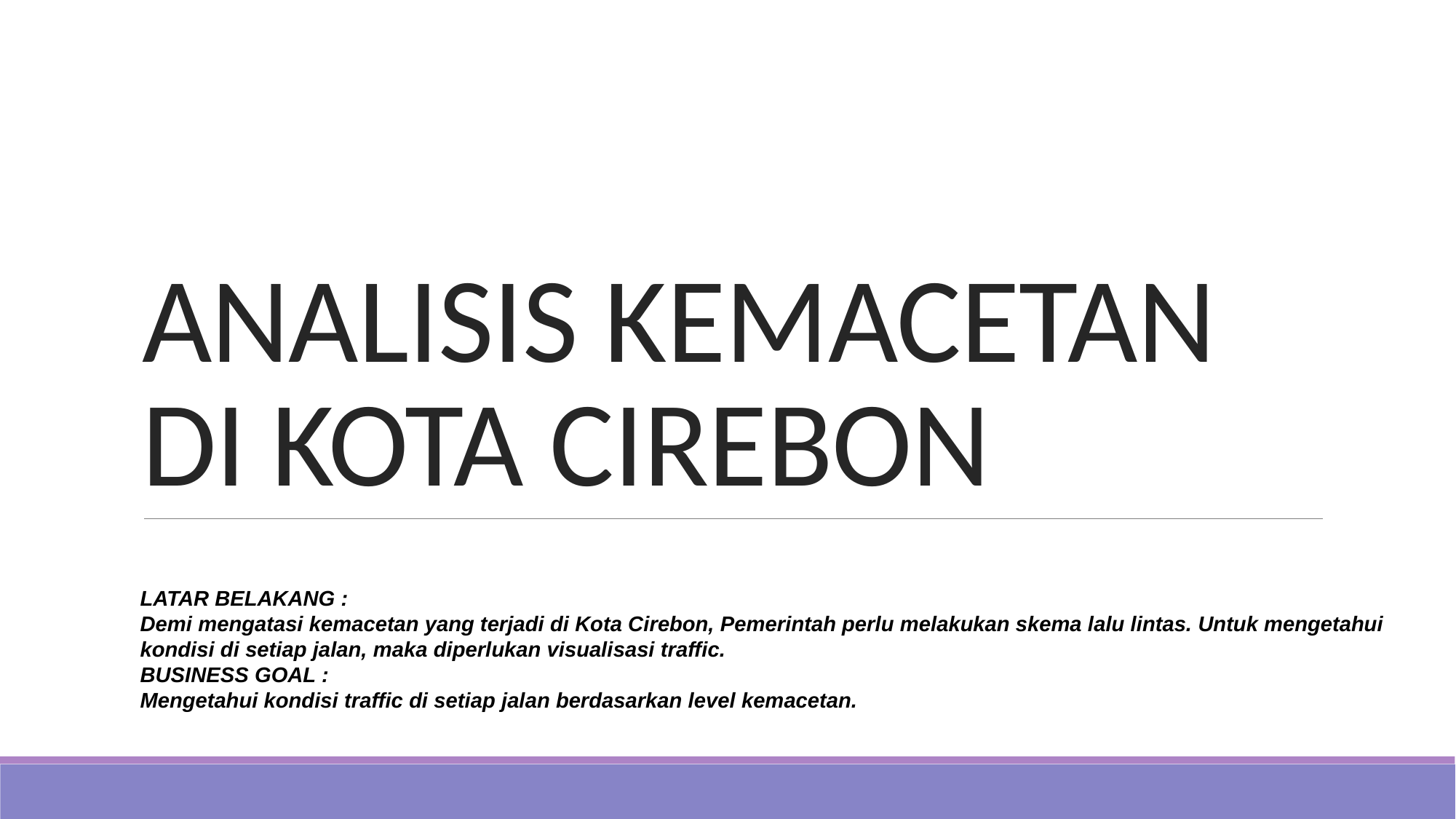

# ANALISIS KEMACETAN DI KOTA CIREBON
LATAR BELAKANG :
Demi mengatasi kemacetan yang terjadi di Kota Cirebon, Pemerintah perlu melakukan skema lalu lintas. Untuk mengetahui kondisi di setiap jalan, maka diperlukan visualisasi traffic.
BUSINESS GOAL :
Mengetahui kondisi traffic di setiap jalan berdasarkan level kemacetan.